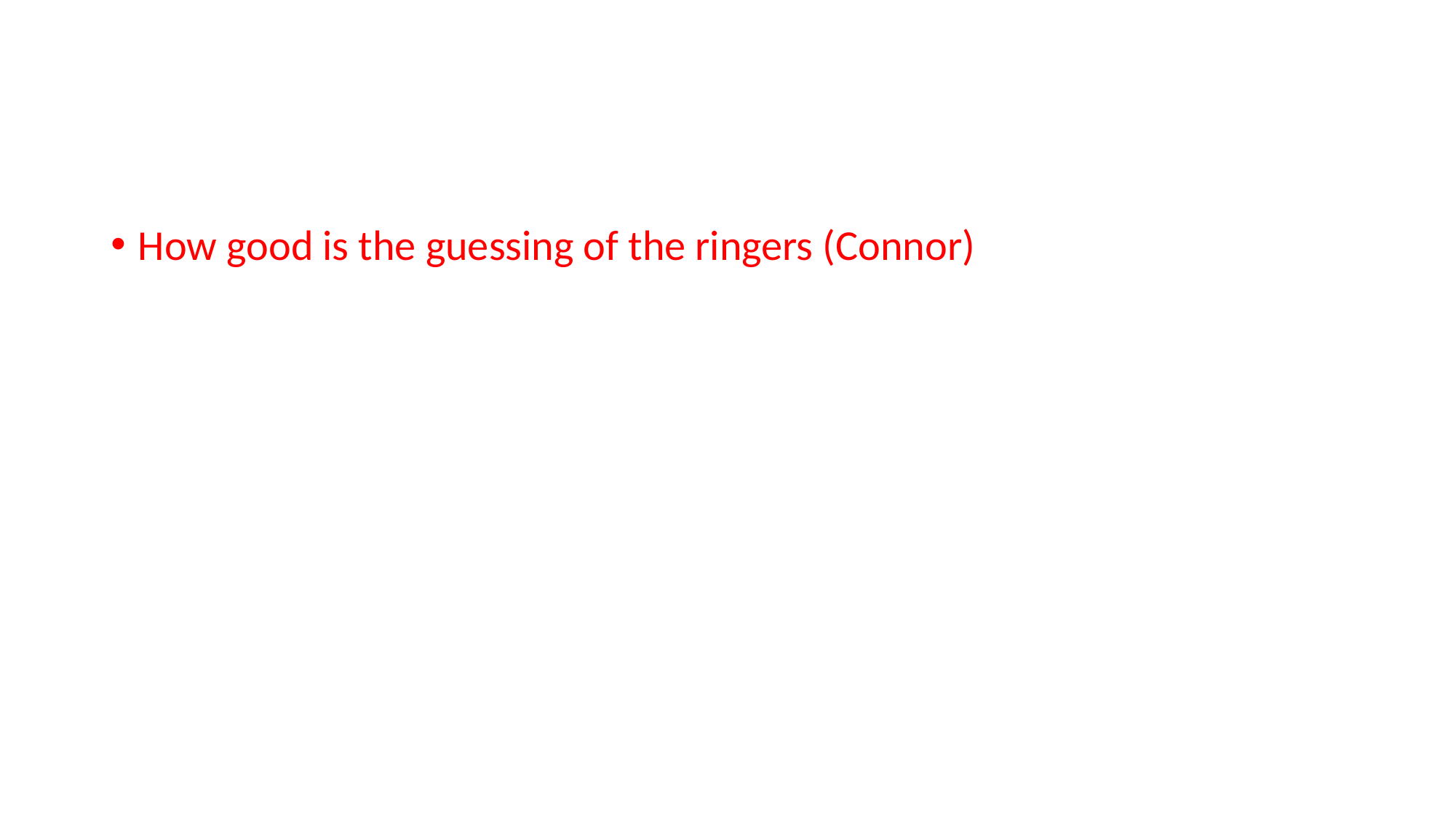

#
How good is the guessing of the ringers (Connor)